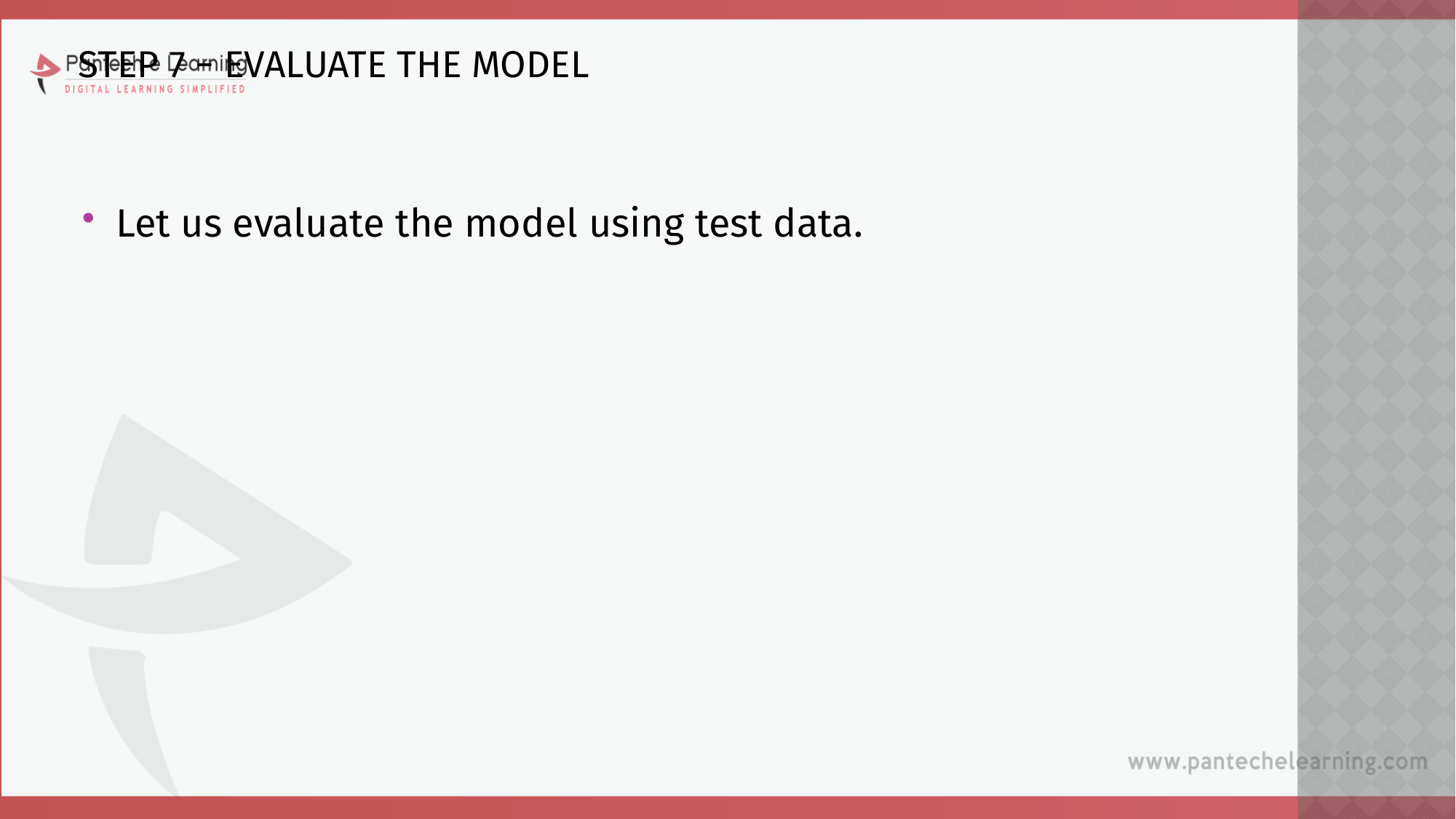

# Step 7 − Evaluate the model
Let us evaluate the model using test data.